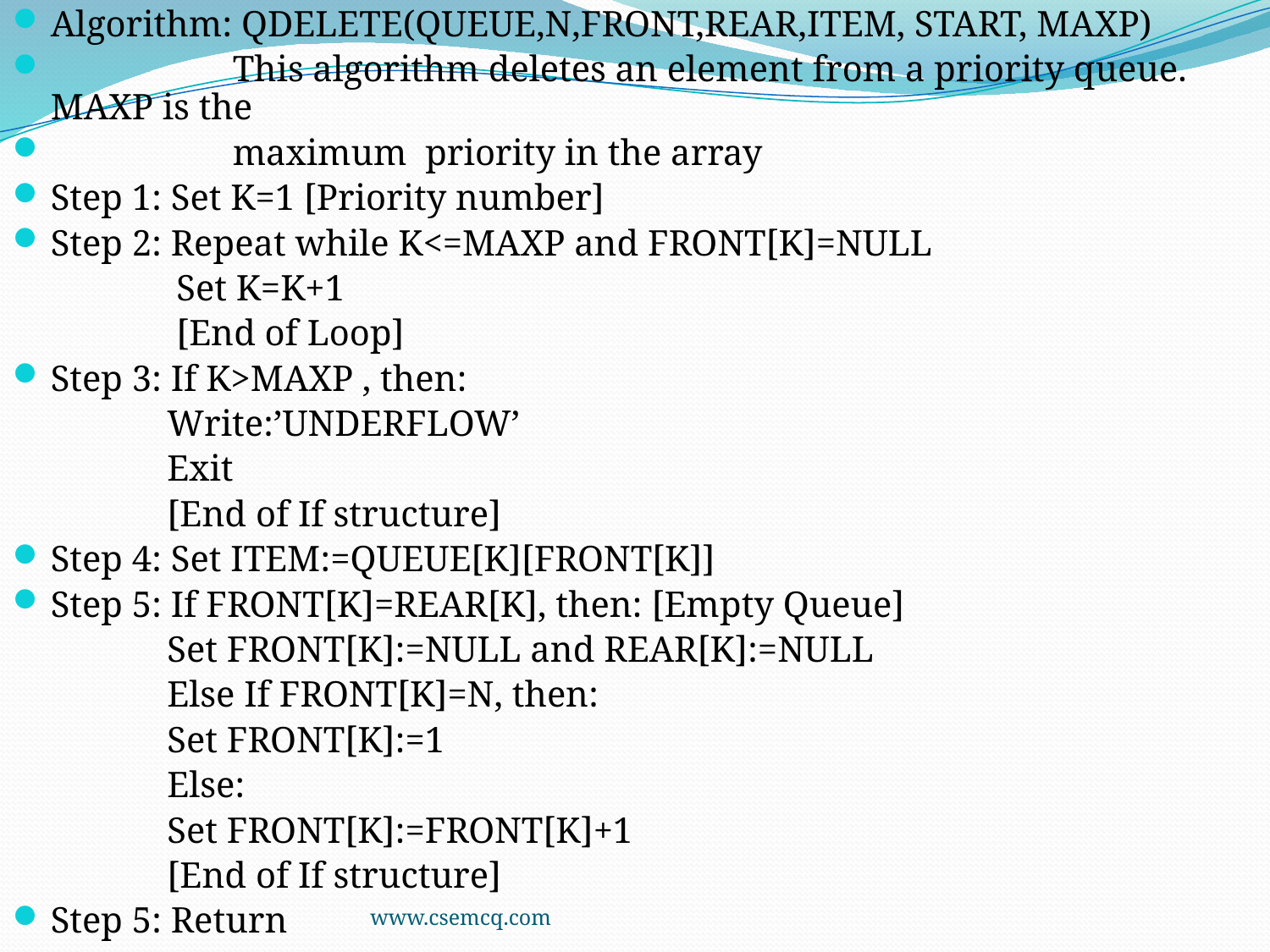

Algorithm: QDELETE(QUEUE,N,FRONT,REAR,ITEM, START, MAXP)
                    This algorithm deletes an element from a priority queue. MAXP is the
                    maximum  priority in the array
Step 1: Set K=1 [Priority number]
Step 2: Repeat while K<=MAXP and FRONT[K]=NULL
                  Set K=K+1
                  [End of Loop]
Step 3: If K>MAXP , then:
                 Write:’UNDERFLOW’
                 Exit
                 [End of If structure]
Step 4: Set ITEM:=QUEUE[K][FRONT[K]]
Step 5: If FRONT[K]=REAR[K], then: [Empty Queue]
                 Set FRONT[K]:=NULL and REAR[K]:=NULL
                 Else If FRONT[K]=N, then:
                 Set FRONT[K]:=1
                 Else:
                 Set FRONT[K]:=FRONT[K]+1
                 [End of If structure]
Step 5: Return
www.csemcq.com